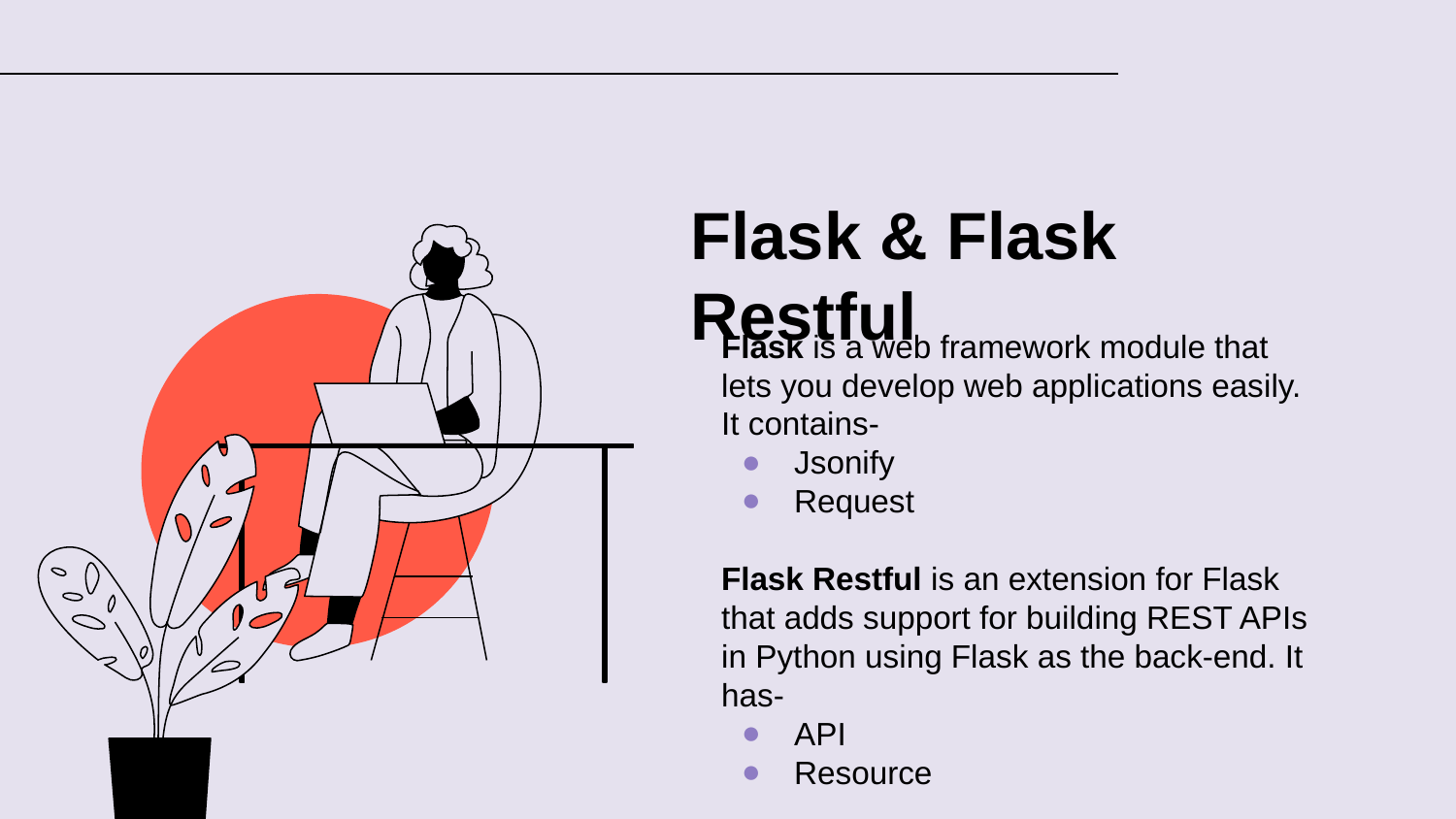

# Flask & Flask Restful

Flask is a web framework module that lets you develop web applications easily. It contains-
Jsonify
Request

Flask Restful is an extension for Flask that adds support for building REST APIs in Python using Flask as the back-end. It has-
API
Resource